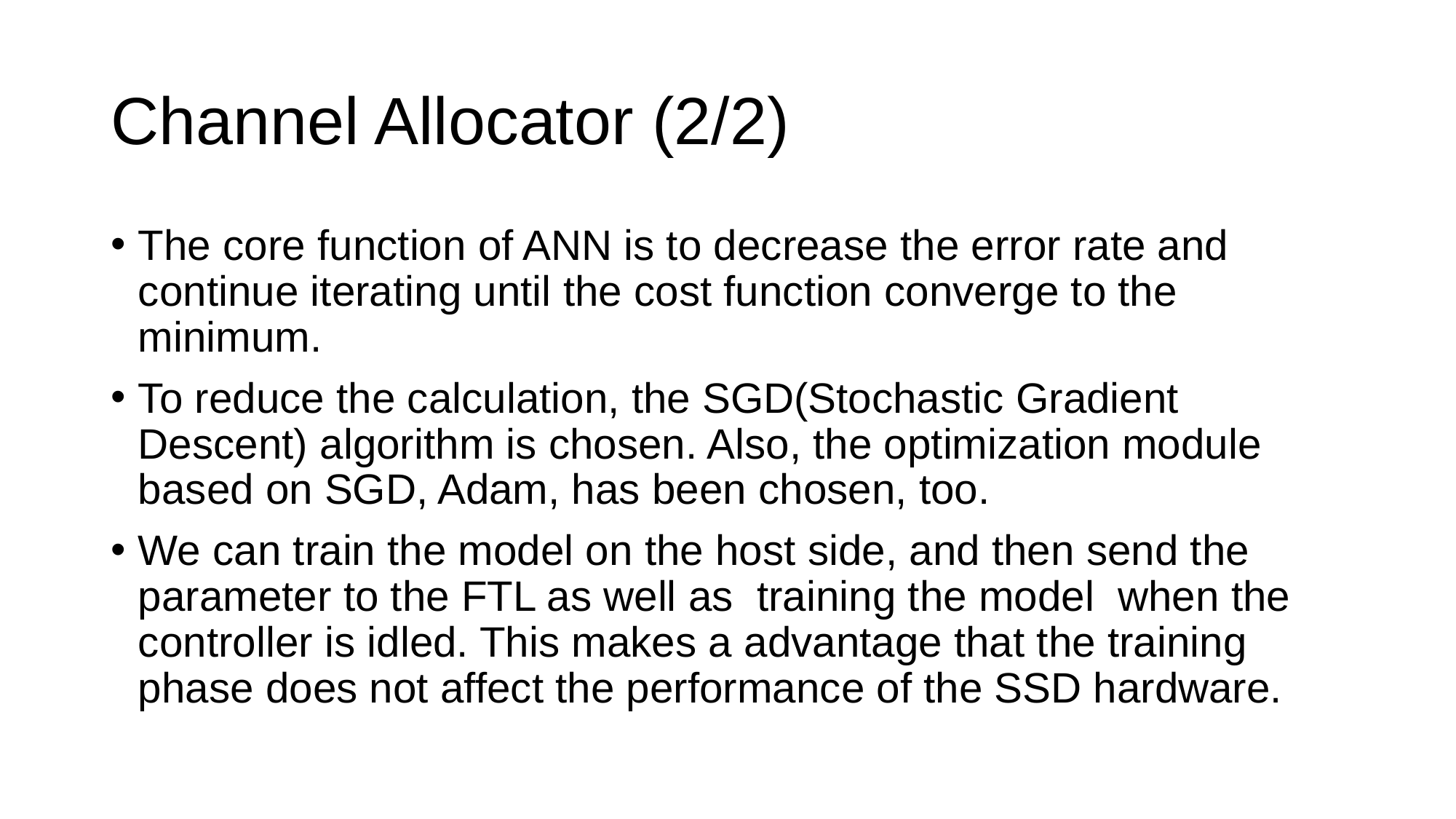

# Channel Allocator (2/2)
The core function of ANN is to decrease the error rate and continue iterating until the cost function converge to the minimum.
To reduce the calculation, the SGD(Stochastic Gradient Descent) algorithm is chosen. Also, the optimization module based on SGD, Adam, has been chosen, too.
We can train the model on the host side, and then send the parameter to the FTL as well as  training the model  when the controller is idled. This makes a advantage that the training phase does not affect the performance of the SSD hardware.